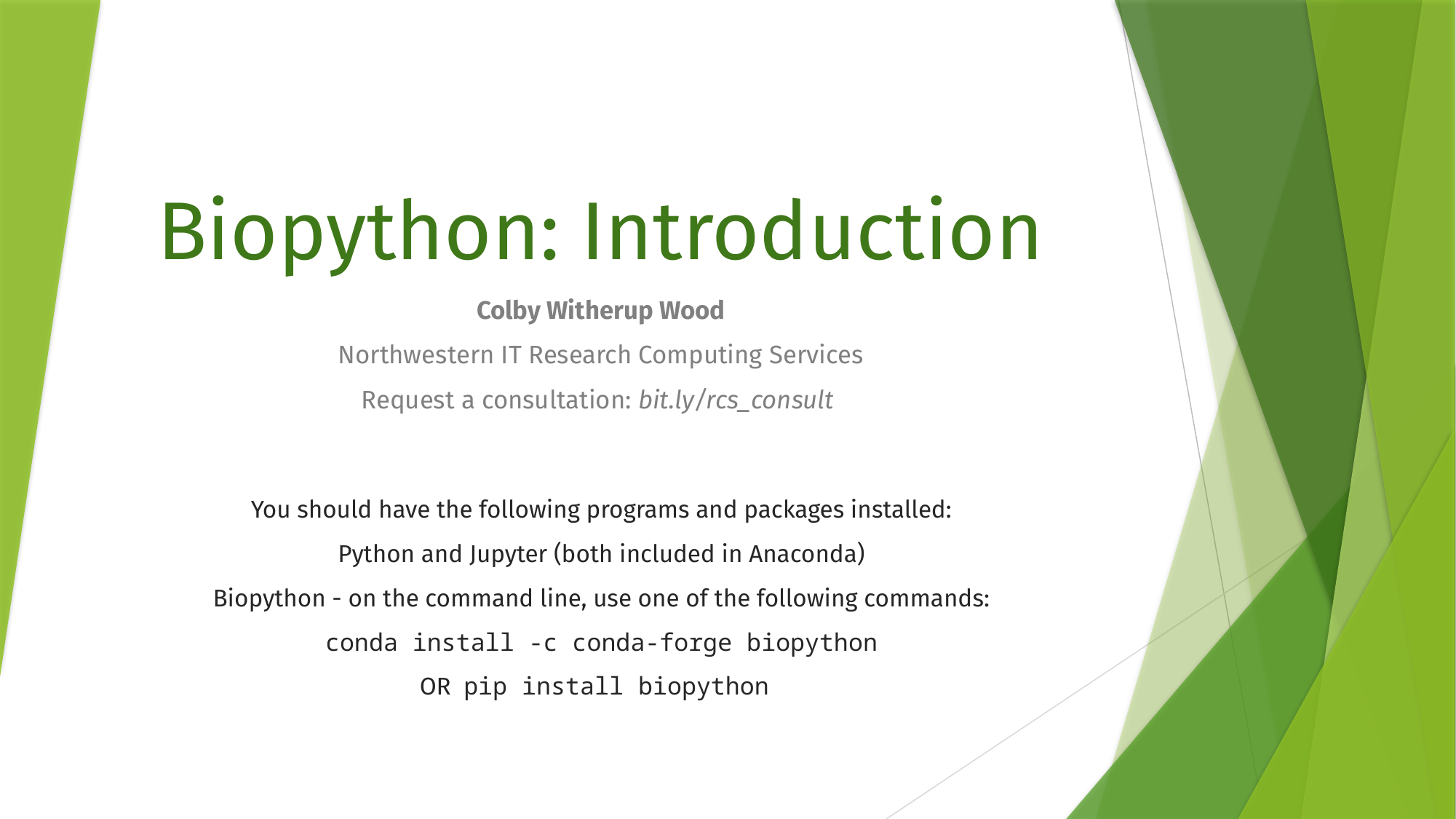

# Biopython: Introduction
Colby Witherup Wood
Northwestern IT Research Computing Services
Request a consultation: bit.ly/rcs_consult

You should have the following programs and packages installed:
Python and Jupyter (both included in Anaconda)
Biopython - on the command line, use one of the following commands:
conda install -c conda-forge biopython
OR  pip install biopython